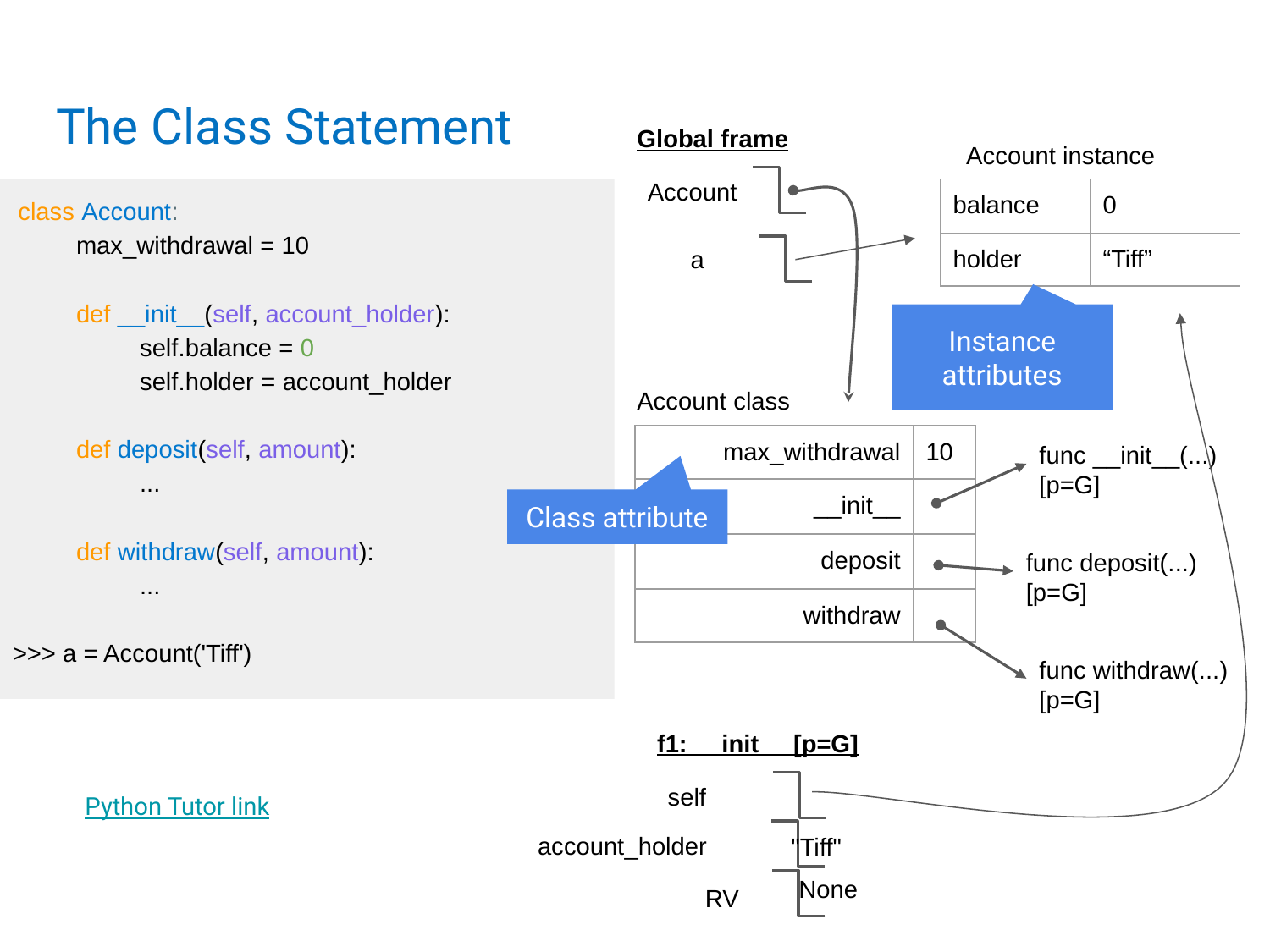

# The Class Statement
Global frame
Account instance
Account
class Account:
max_withdrawal = 10

def __init__(self, account_holder):
self.balance = 0
self.holder = account_holder

def deposit(self, amount):
...

def withdraw(self, amount):
...

>>> a = Account('Tiff')

| balance | 0 |
| --- | --- |
| holder | “Tiff” |

a
Instance attributes

Account class
| max\_withdrawal | 10 |
| --- | --- |
| \_\_init\_\_ |  |
| deposit |  |
| withdraw |  |
func __init__(...) [p=G]
Class attribute
func deposit(...) [p=G]
func withdraw(...) [p=G]
f1: __init__ [p=G]
self
Python Tutor link
account_holder
"Tiff"
None
RV